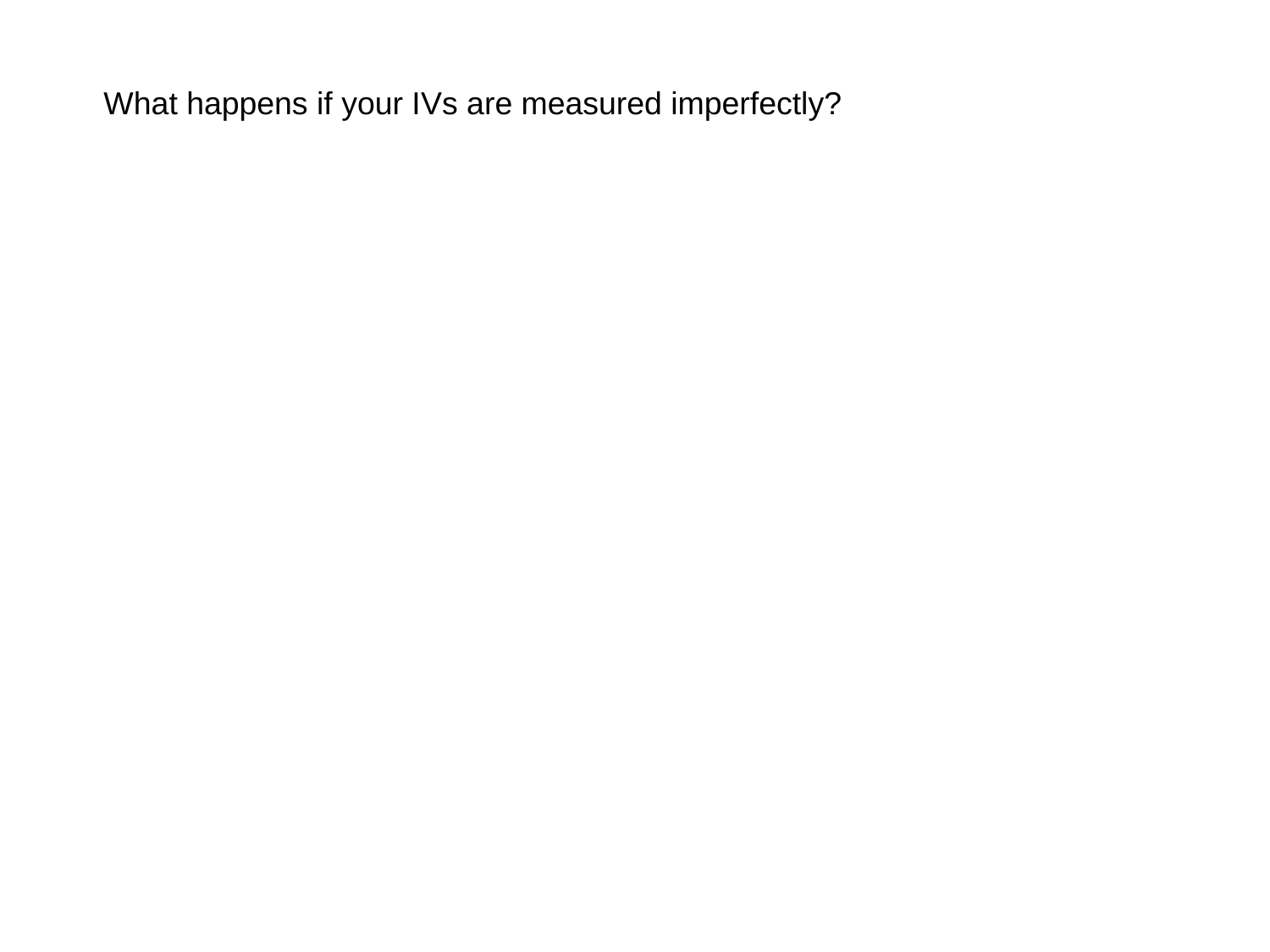

What happens if your IVs are measured imperfectly?